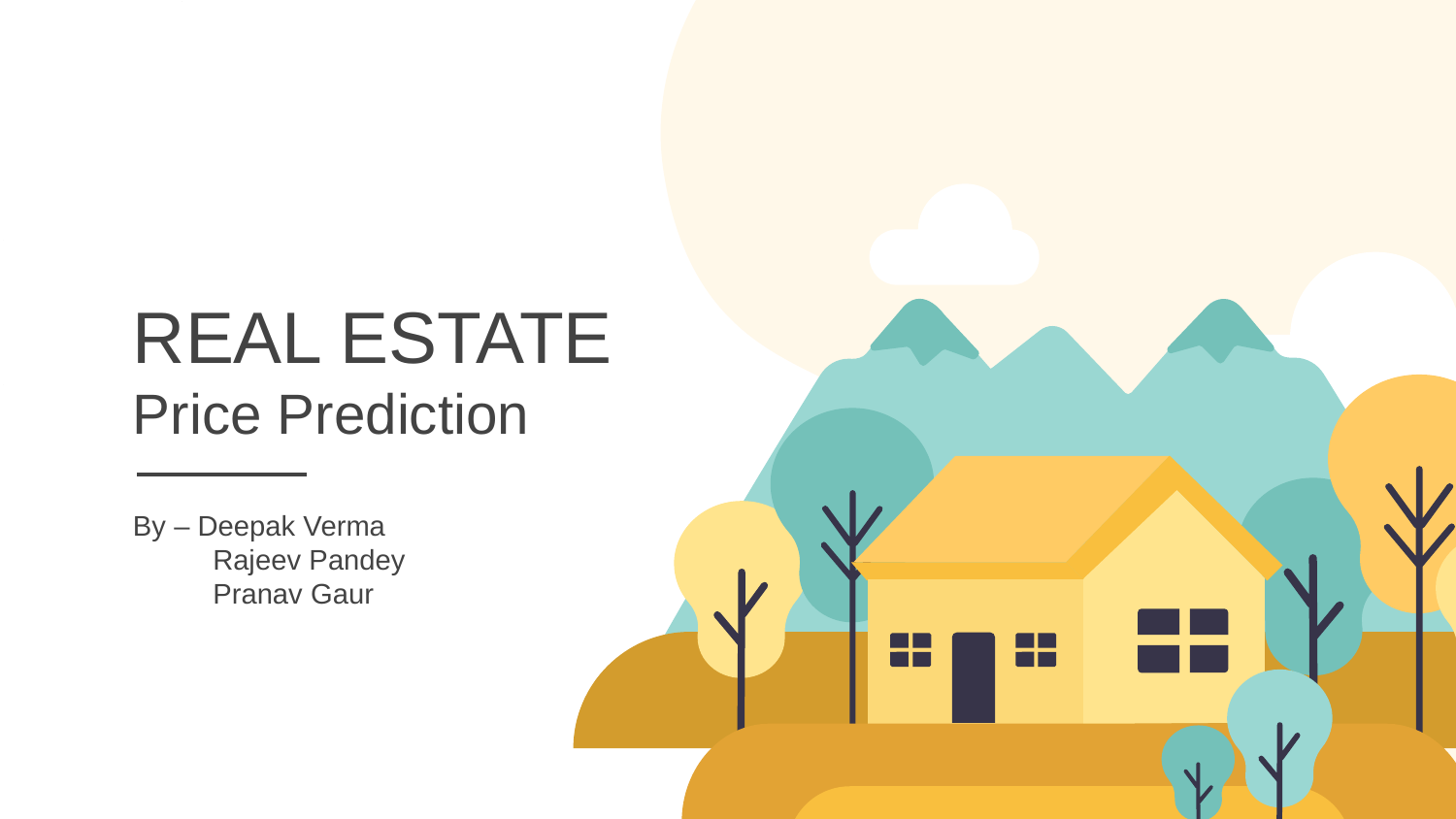

# REAL ESTATE
Price Prediction

By – Deepak Verma
          Rajeev Pandey
          Pranav Gaur